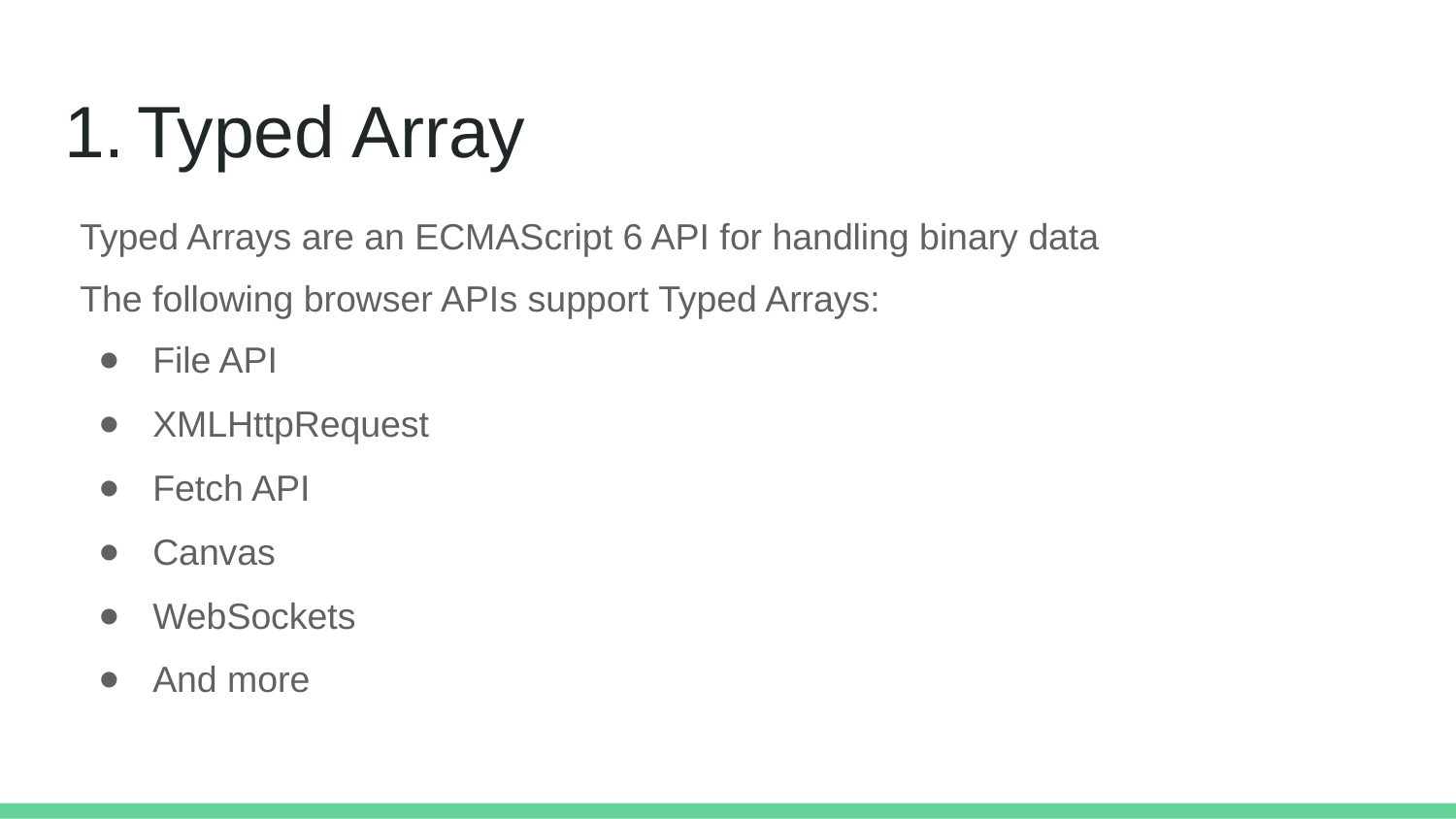

# Typed Array
Typed Arrays are an ECMAScript 6 API for handling binary data
The following browser APIs support Typed Arrays:
File API
XMLHttpRequest
Fetch API
Canvas
WebSockets
And more